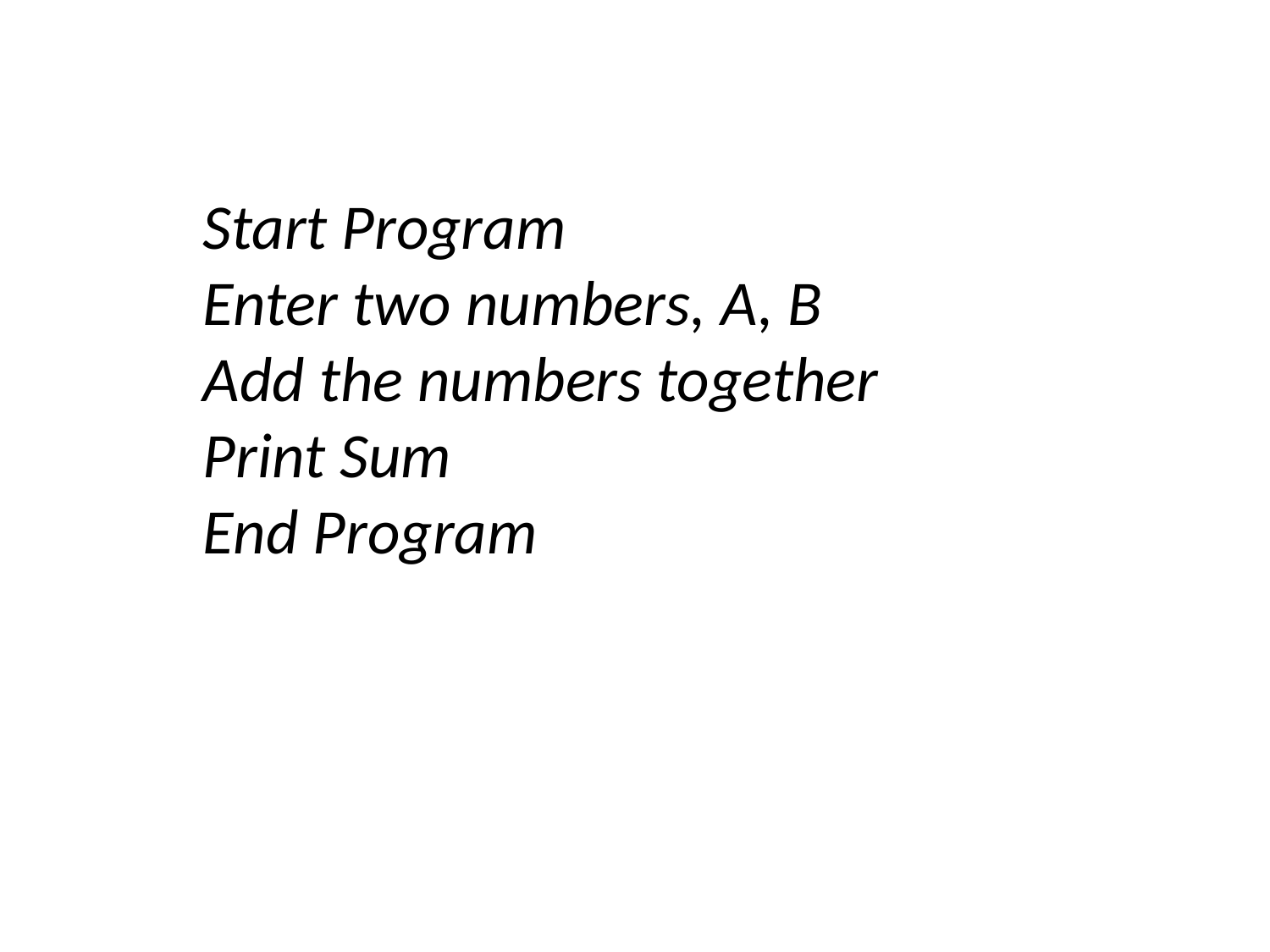

Start Program
Enter two numbers, A, B
Add the numbers together
Print Sum
End Program